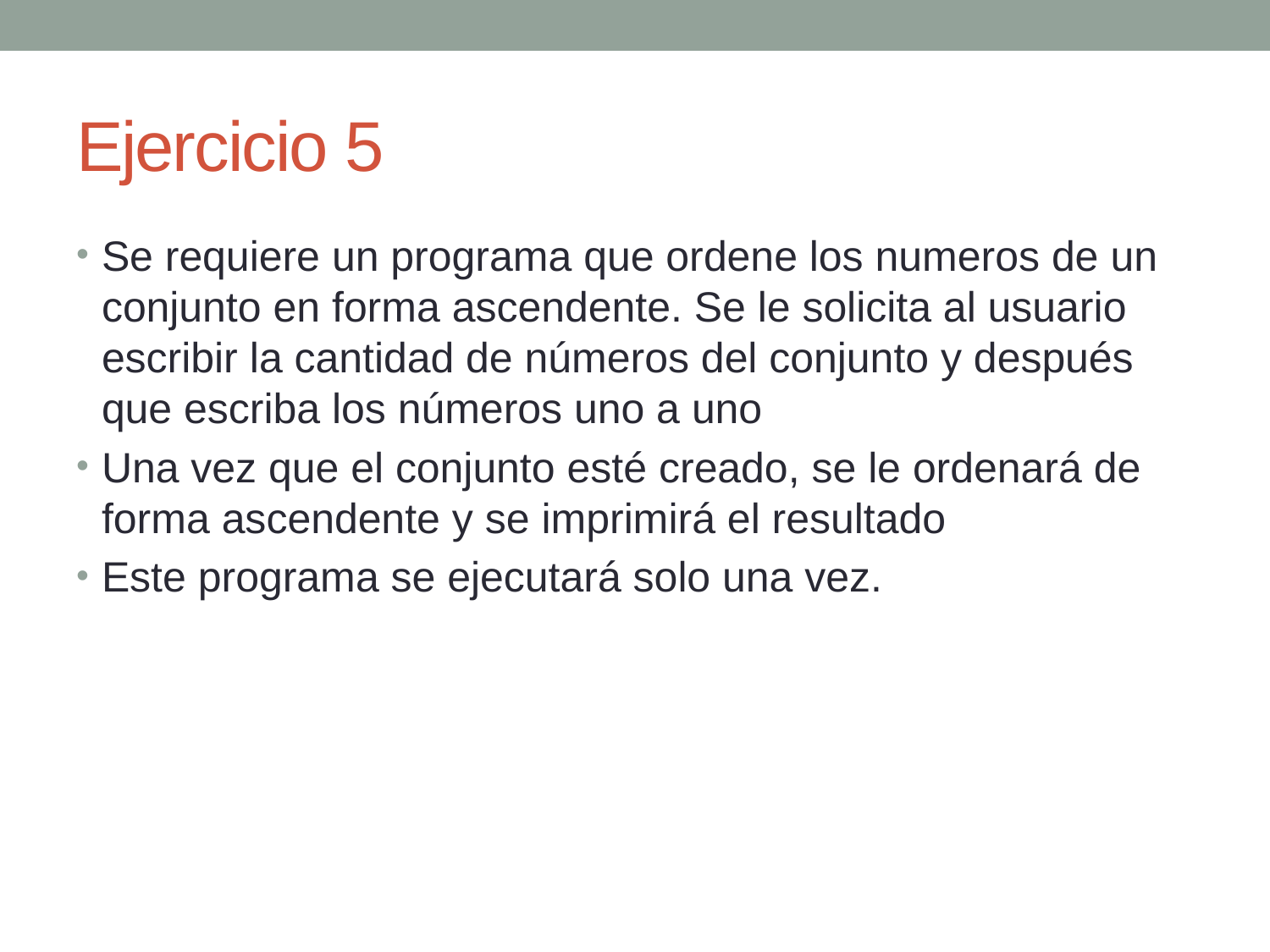

# Ejercicio 5
Se requiere un programa que ordene los numeros de un conjunto en forma ascendente. Se le solicita al usuario escribir la cantidad de números del conjunto y después que escriba los números uno a uno
Una vez que el conjunto esté creado, se le ordenará de forma ascendente y se imprimirá el resultado
Este programa se ejecutará solo una vez.